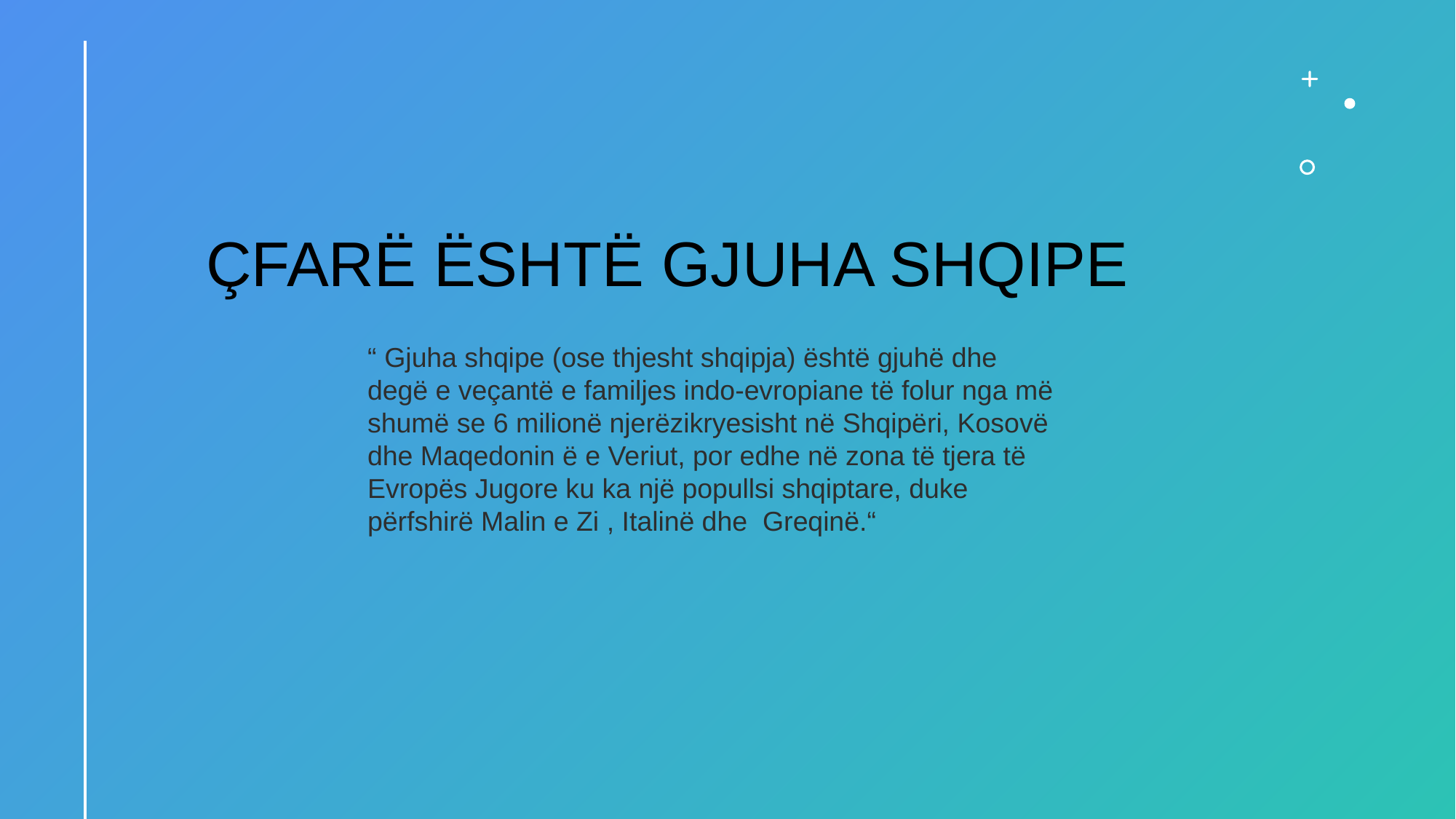

#

ÇFARË ËSHTË GJUHA SHQIPE
“ Gjuha shqipe (ose thjesht shqipja) është gjuhë dhe degë e veçantë e familjes indo-evropiane të folur nga më shumë se 6 milionë njerëzikryesisht në Shqipëri, Kosovë dhe Maqedonin ë e Veriut, por edhe në zona të tjera të Evropës Jugore ku ka një popullsi shqiptare, duke përfshirë Malin e Zi , Italinë dhe  Greqinë.“